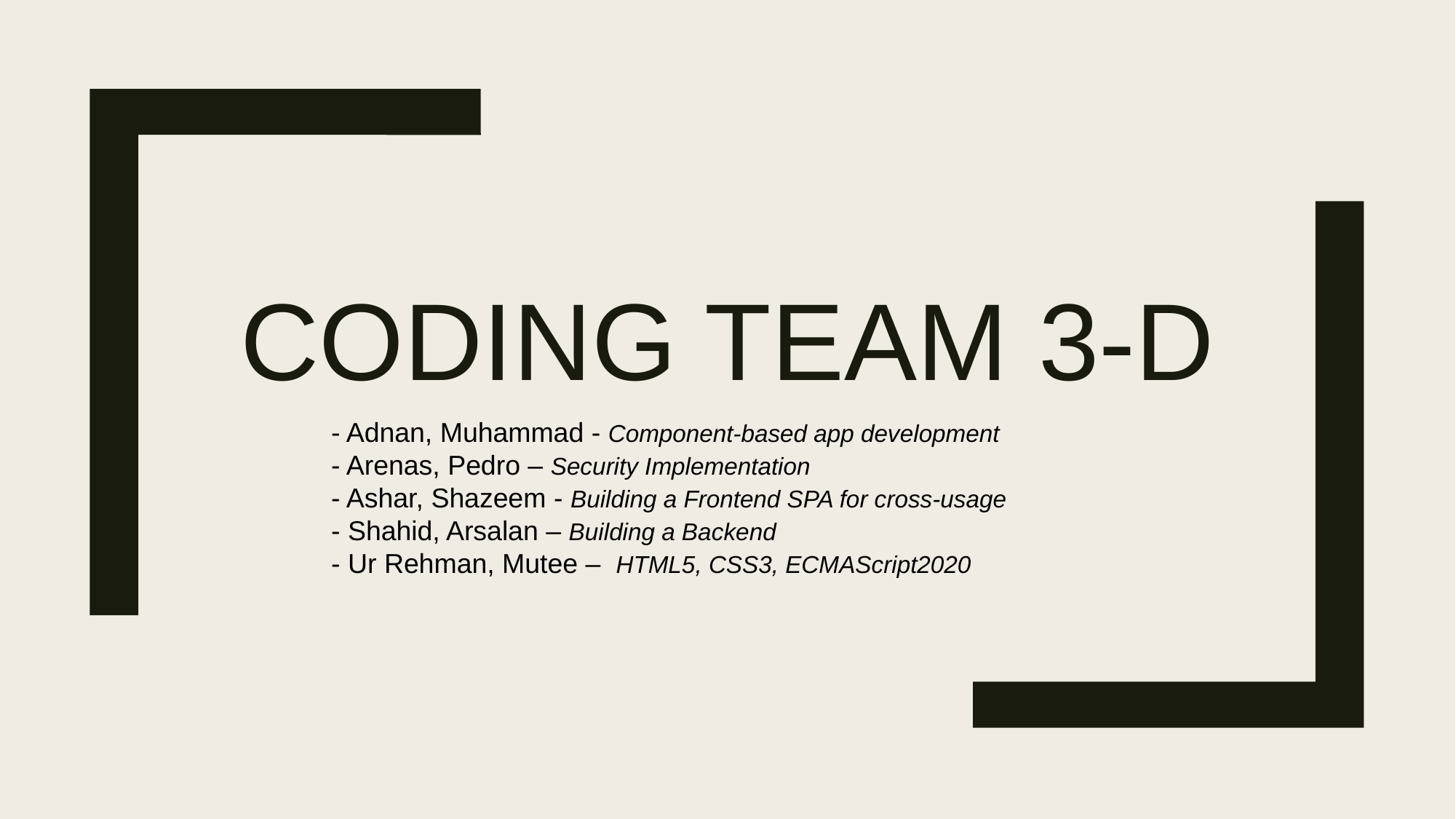

# Coding Team 3-d
- Adnan, Muhammad - Component-based app development
- Arenas, Pedro – Security Implementation
- Ashar, Shazeem - Building a Frontend SPA for cross-usage
- Shahid, Arsalan – Building a Backend
- Ur Rehman, Mutee –  HTML5, CSS3, ECMAScript2020